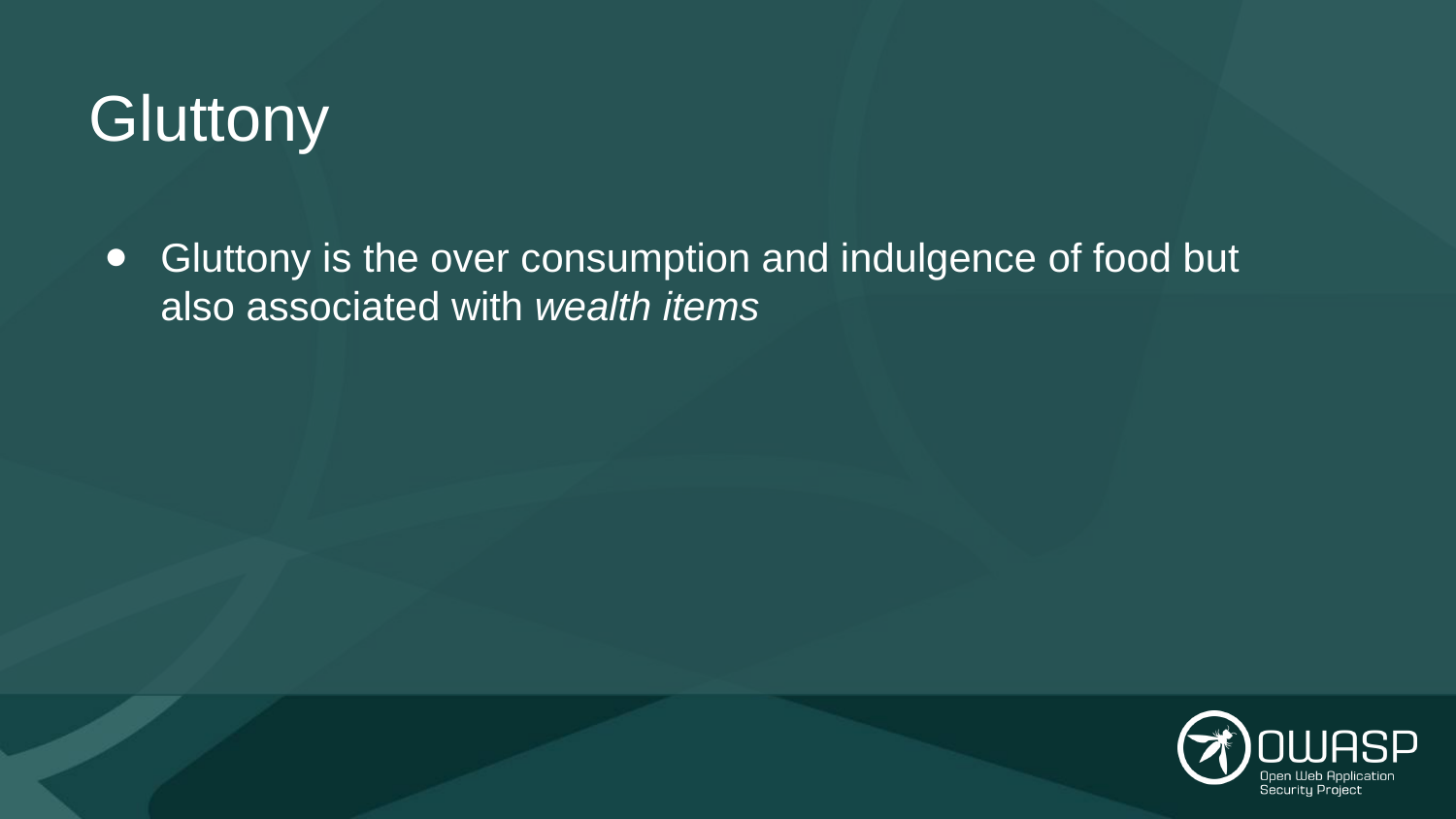

# Gluttony
Gluttony is the over consumption and indulgence of food but also associated with wealth items